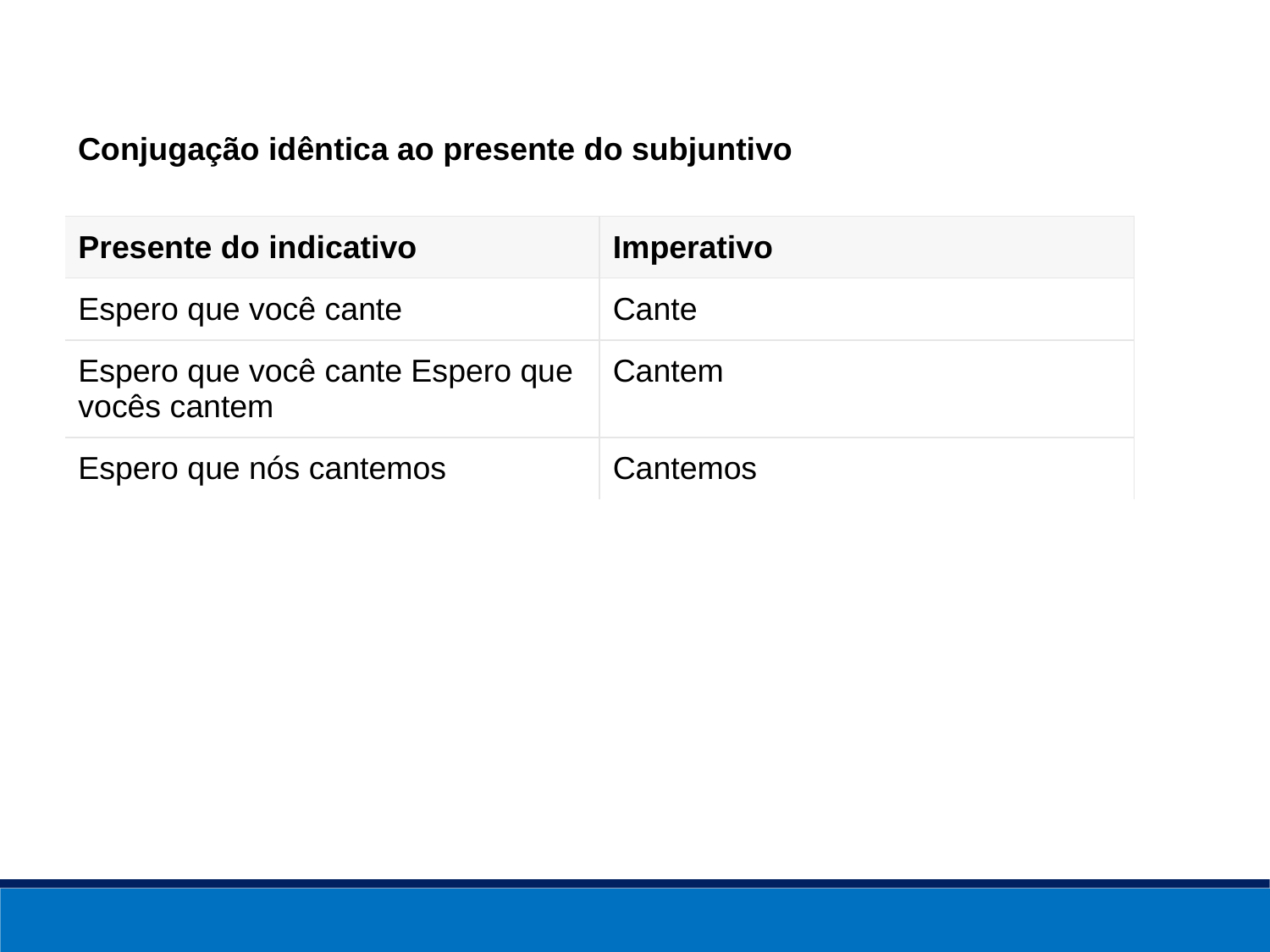

Conjugação idêntica ao presente do subjuntivo
| Presente do indicativo | Imperativo |
| --- | --- |
| Espero que você cante | Cante |
| Espero que você cante Espero que vocês cantem | Cantem |
| Espero que nós cantemos | Cantemos |